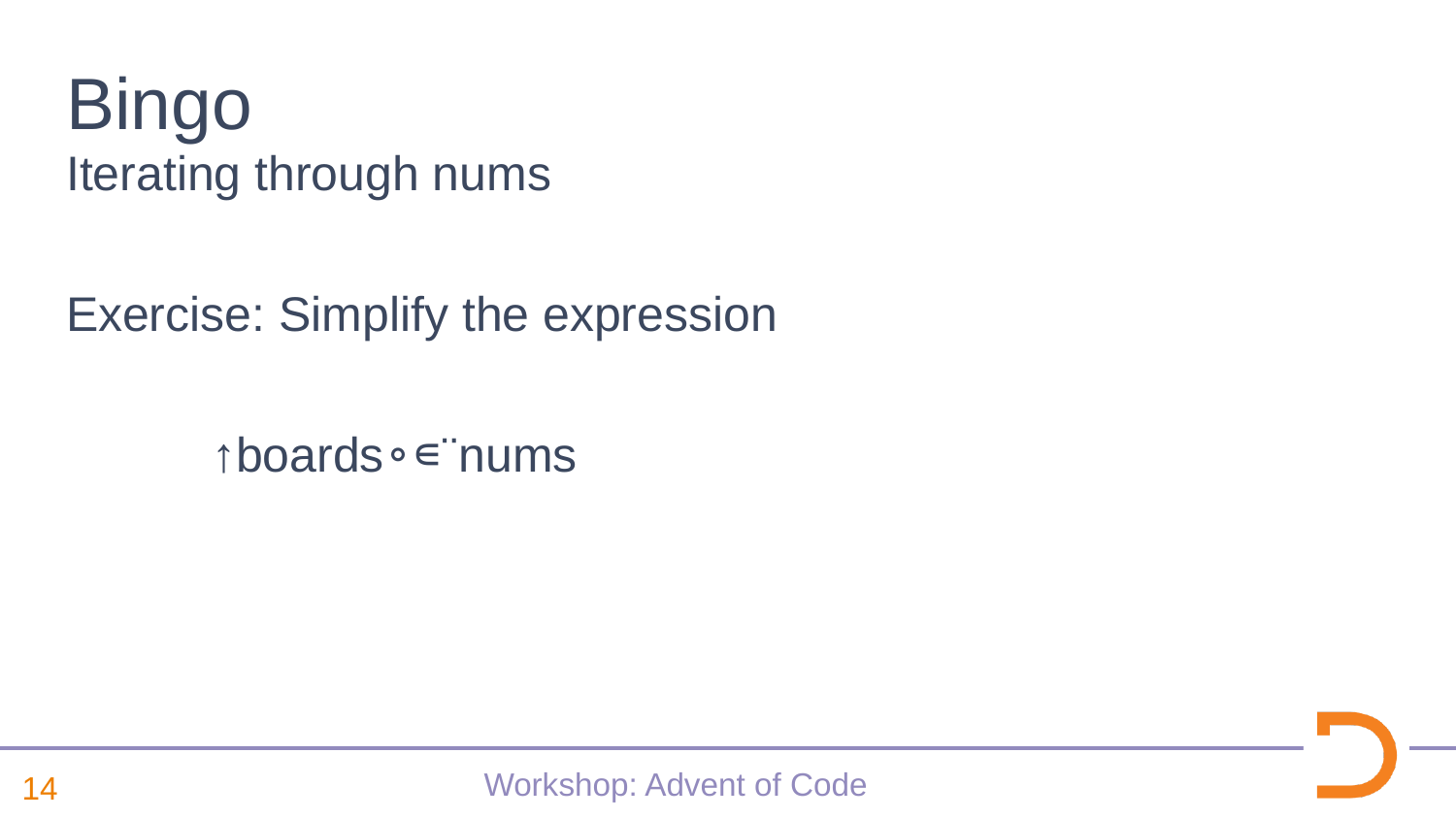

# Bingo
Iterating through nums

Exercise: Simplify the expression

	↑boards∘∊¨nums